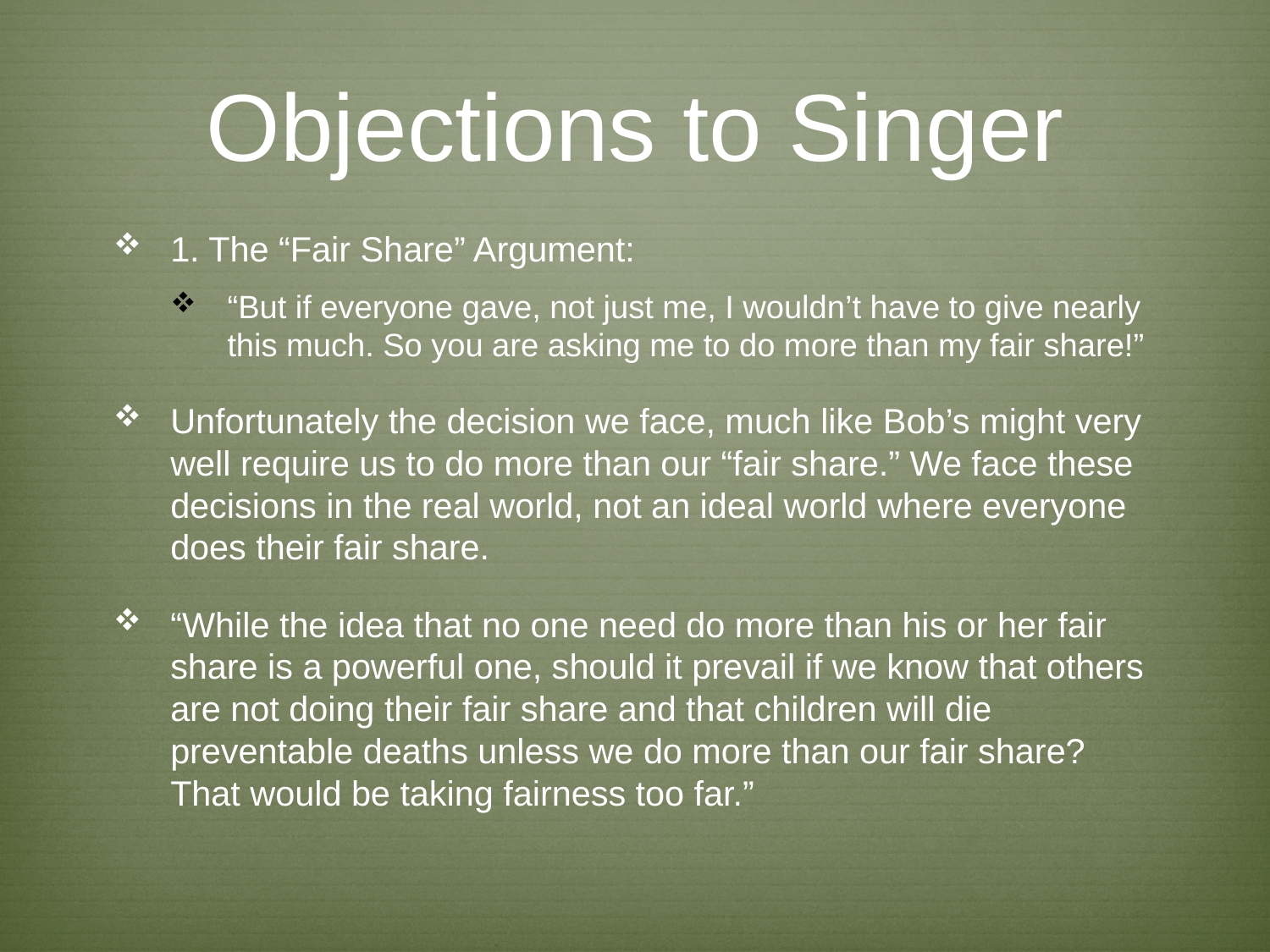

# Objections to Singer
1. The “Fair Share” Argument:
“But if everyone gave, not just me, I wouldn’t have to give nearly this much. So you are asking me to do more than my fair share!”
Unfortunately the decision we face, much like Bob’s might very well require us to do more than our “fair share.” We face these decisions in the real world, not an ideal world where everyone does their fair share.
“While the idea that no one need do more than his or her fair share is a powerful one, should it prevail if we know that others are not doing their fair share and that children will die preventable deaths unless we do more than our fair share? That would be taking fairness too far.”